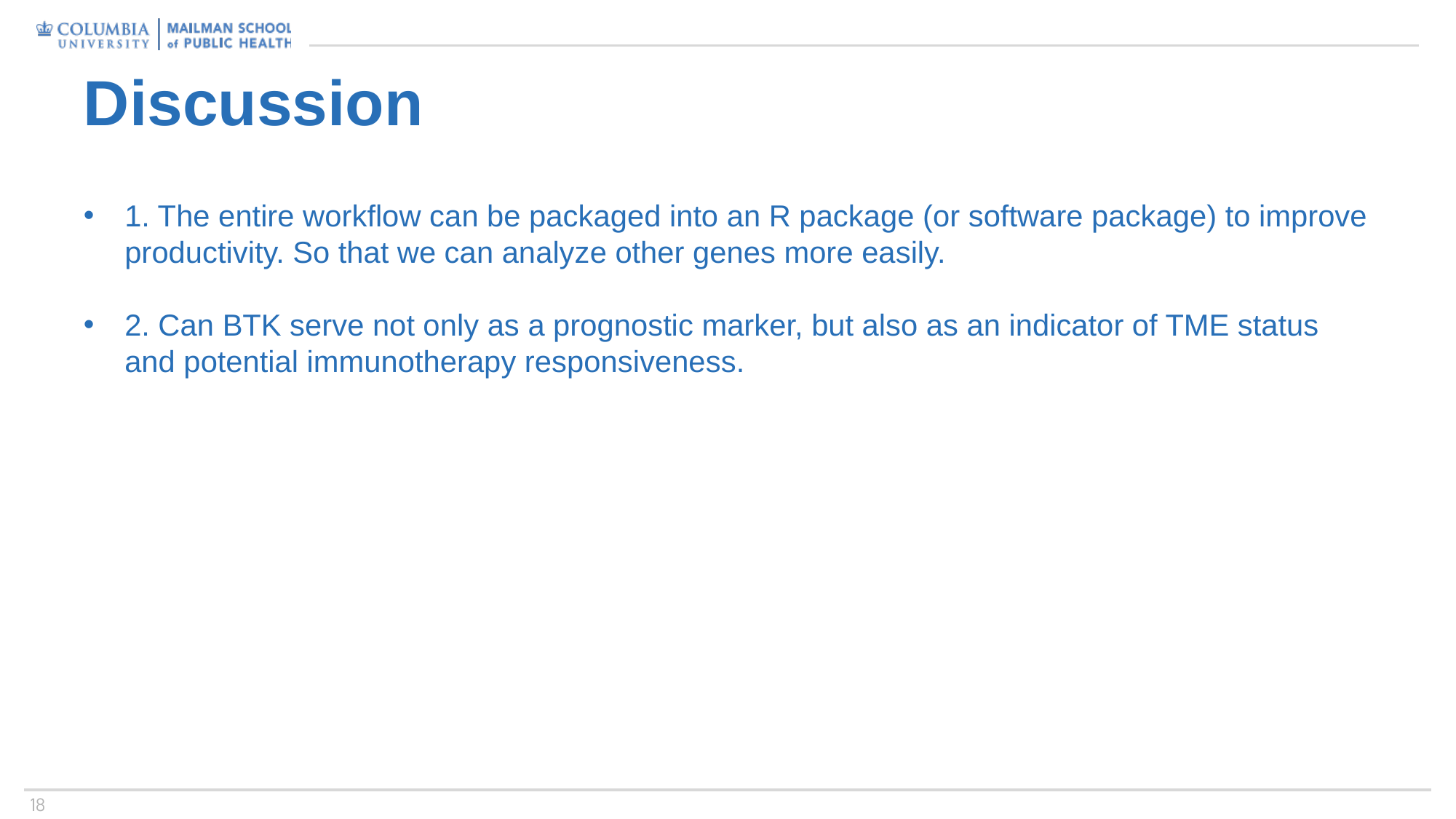

# Discussion
1. The entire workflow can be packaged into an R package (or software package) to improve productivity. So that we can analyze other genes more easily.

2. Can BTK serve not only as a prognostic marker, but also as an indicator of TME status and potential immunotherapy responsiveness.